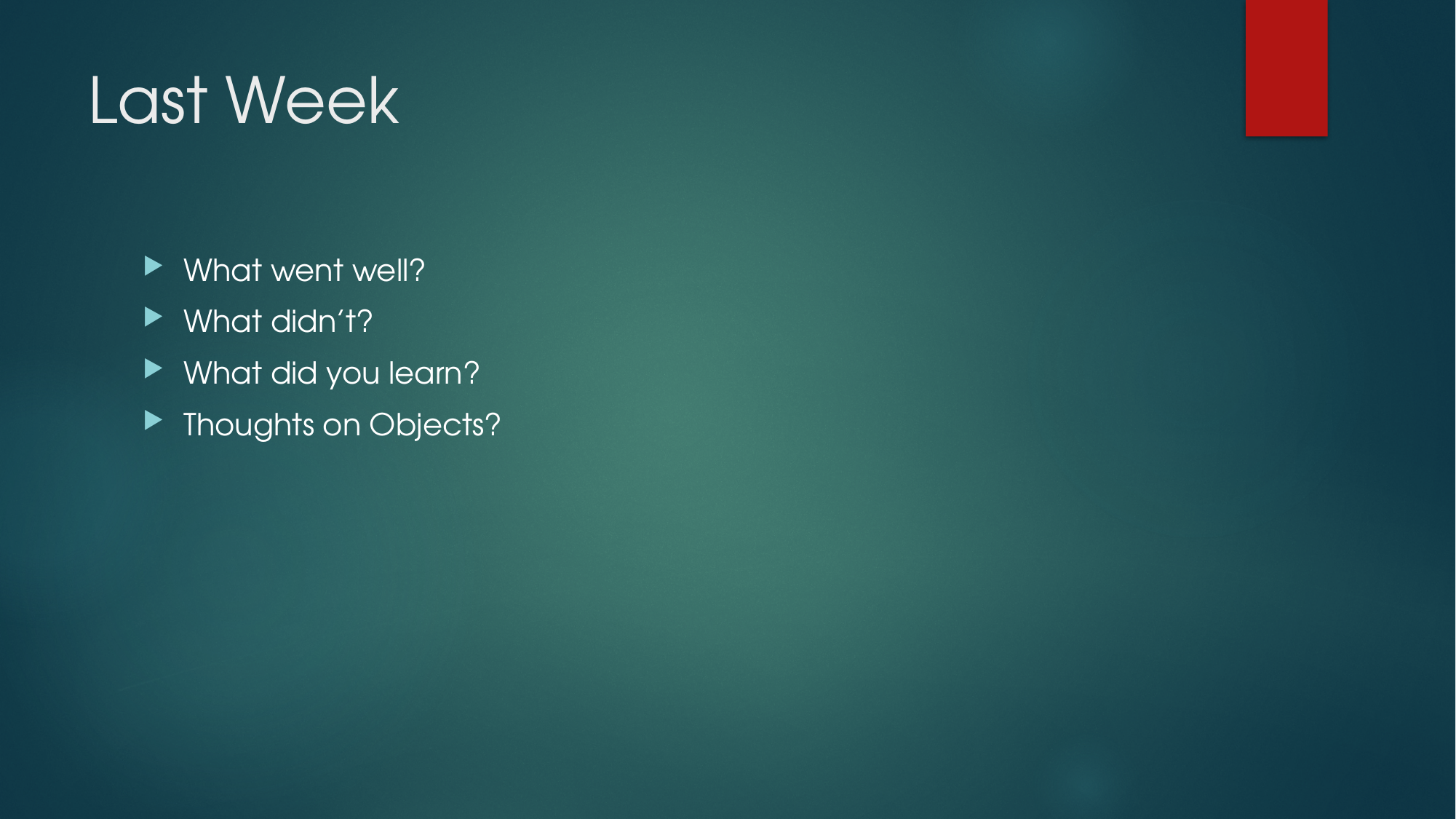

# Last Week
What went well?
What didn’t?
What did you learn?
Thoughts on Objects?